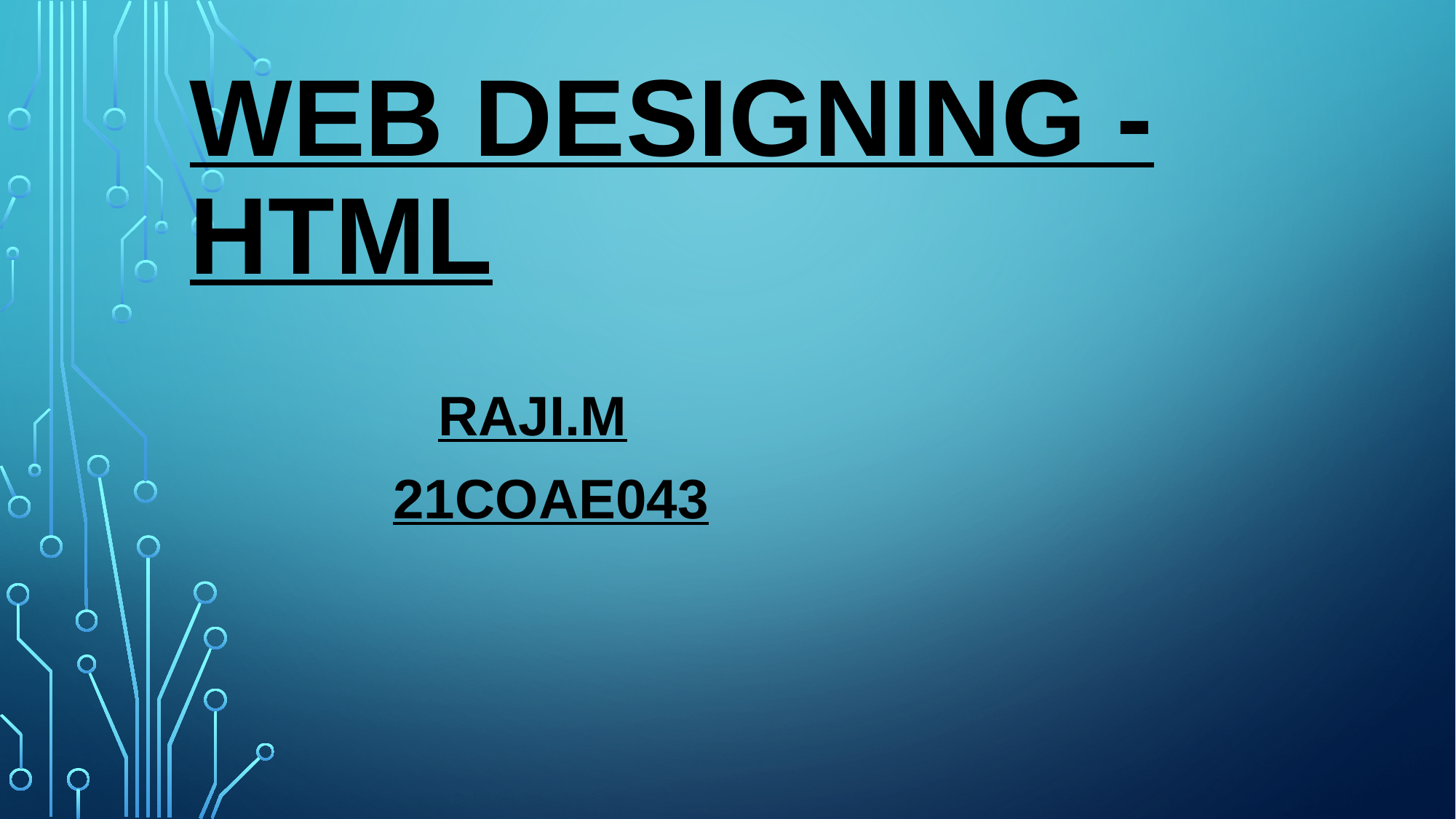

# Web designing - Html
                                                                      Raji.M
                           21Coae043